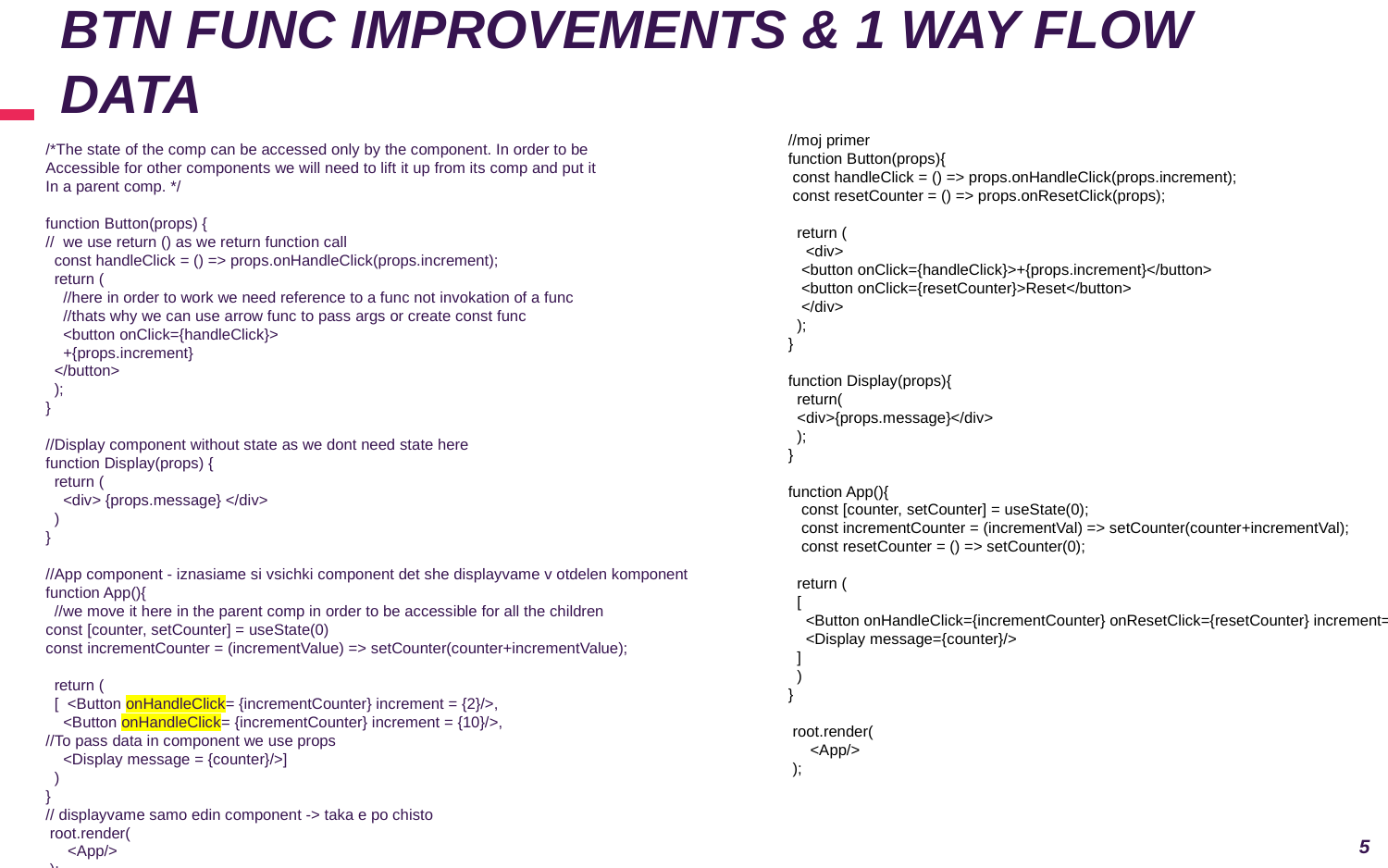

# Btn func improvements & 1 way flow data
//moj primer
function Button(props){
 const handleClick = () => props.onHandleClick(props.increment);
 const resetCounter = () => props.onResetClick(props);

  return (
    <div>
   <button onClick={handleClick}>+{props.increment}</button>
   <button onClick={resetCounter}>Reset</button>
   </div>
  );
}

function Display(props){
  return(
  <div>{props.message}</div>
  );
}

function App(){
   const [counter, setCounter] = useState(0);
   const incrementCounter = (incrementVal) => setCounter(counter+incrementVal);
   const resetCounter = () => setCounter(0);

  return (
  [
    <Button onHandleClick={incrementCounter} onResetClick={resetCounter} increment= {2}/>,
    <Display message={counter}/>
  ]
  )
}

 root.render(
     <App/>
 );

/*The state of the comp can be accessed only by the component. In order to be
Accessible for other components we will need to lift it up from its comp and put it
In a parent comp. */

function Button(props) {
//  we use return () as we return function call
  const handleClick = () => props.onHandleClick(props.increment);
  return (
    //here in order to work we need reference to a func not invokation of a func
    //thats why we can use arrow func to pass args or create const func
    <button onClick={handleClick}>
    +{props.increment}
  </button>
  );
}

//Display component without state as we dont need state here
function Display(props) {
  return (
    <div> {props.message} </div>
  )
}

//App component - iznasiame si vsichki component det she displayvame v otdelen komponent
function App(){
  //we move it here in the parent comp in order to be accessible for all the children
const [counter, setCounter] = useState(0)
const incrementCounter = (incrementValue) => setCounter(counter+incrementValue);

  return (
  [  <Button onHandleClick= {incrementCounter} increment = {2}/>,
    <Button onHandleClick= {incrementCounter} increment = {10}/>,
//To pass data in component we use props
    <Display message = {counter}/>]
  )
}
// displayvame samo edin component -> taka e po chisto
 root.render(
     <App/>
 );
5